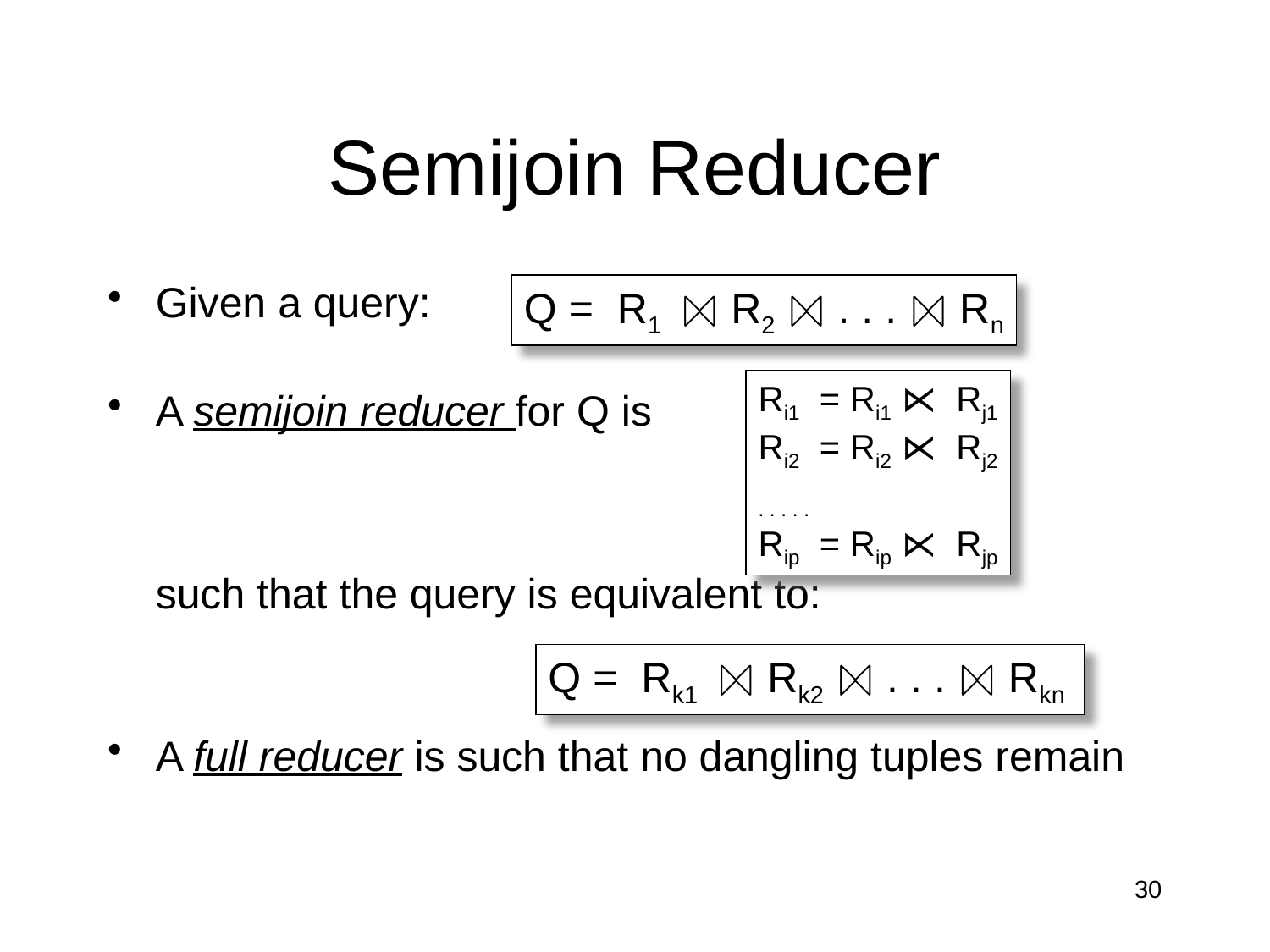

# Semijoin Reducer
Given a query:

A semijoin reducer for Q is
such that the query is equivalent to:

A full reducer is such that no dangling tuples remain
Q =  R1  ⨝ R2 ⨝ . . . ⨝ Rn
Ri1  = Ri1 ⋉  Rj1
Ri2  = Ri2 ⋉  Rj2
. . . . .
Rip  = Rip ⋉  Rjp
Q =  Rk1  ⨝ Rk2 ⨝ . . . ⨝ Rkn

30